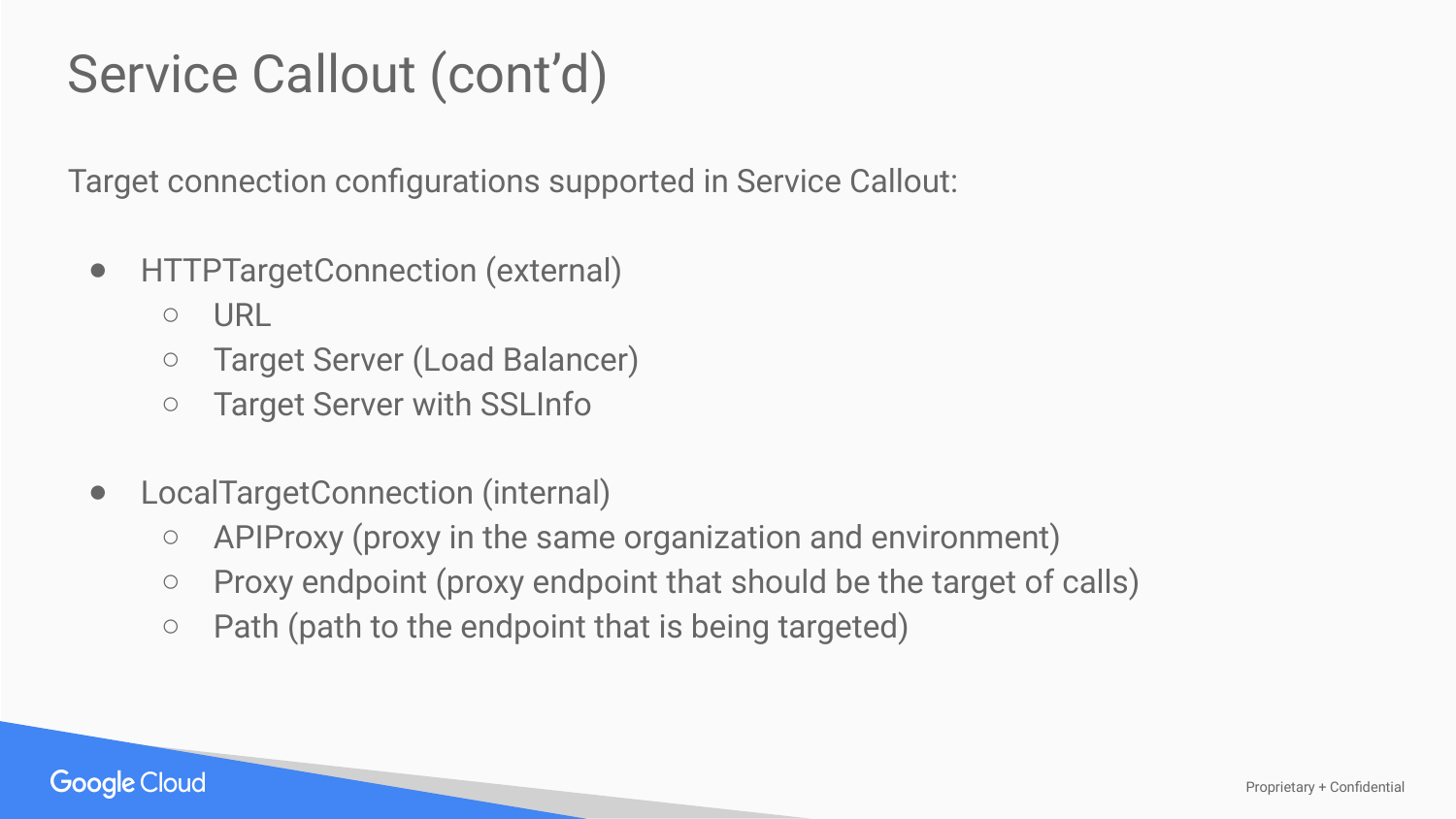

Service Callout (cont’d)
Target connection configurations supported in Service Callout:

HTTPTargetConnection (external)
URL
Target Server (Load Balancer)
Target Server with SSLInfo

LocalTargetConnection (internal)
APIProxy (proxy in the same organization and environment)
Proxy endpoint (proxy endpoint that should be the target of calls)
Path (path to the endpoint that is being targeted)